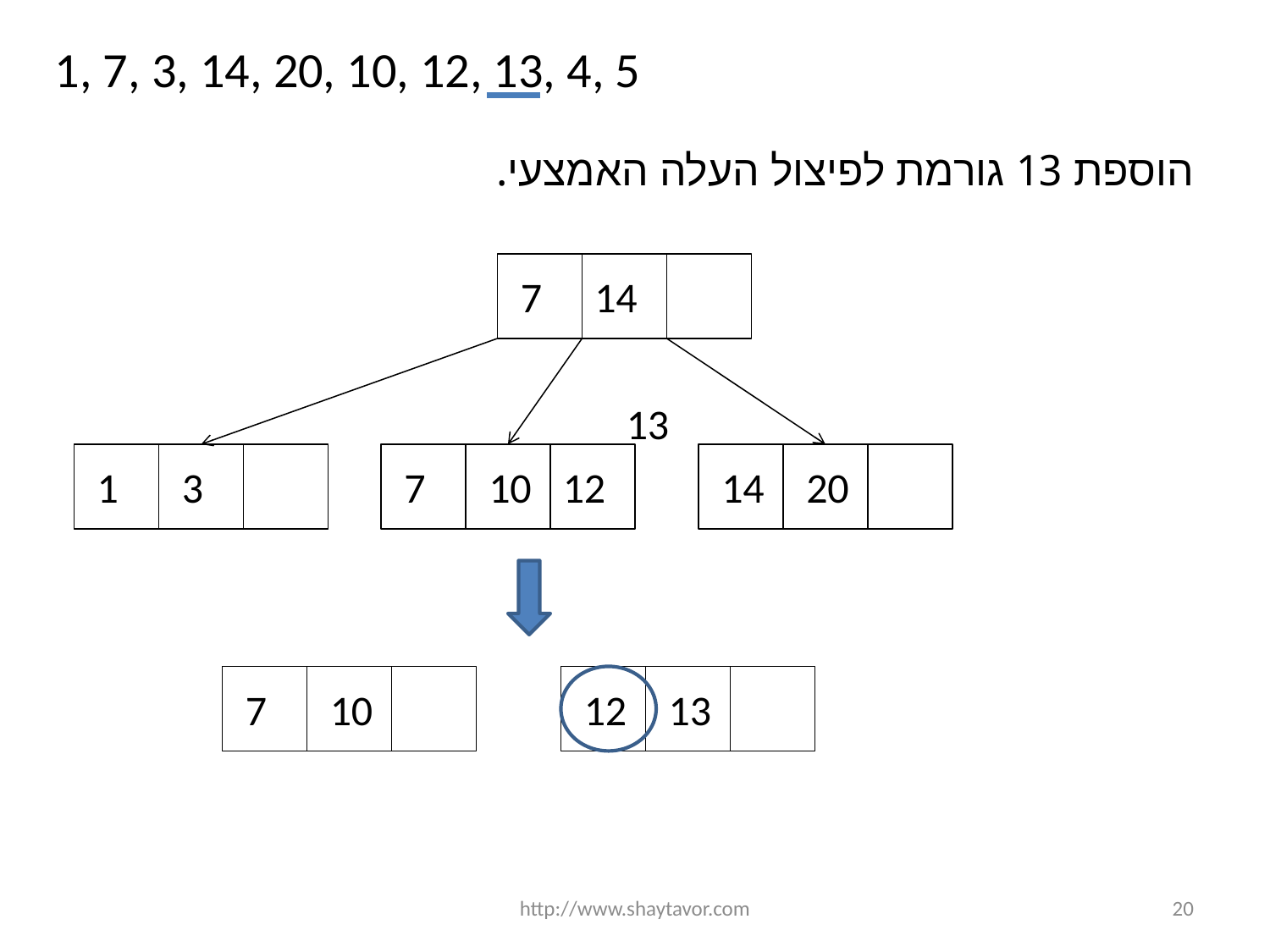

1, 7, 3, 14, 20, 10, 12, 13, 4, 5
הוספת 13 גורמת לפיצול העלה האמצעי.

7
14
13

1
3
7
10
12
14
20

7
10
12
13
http://www.shaytavor.com
20